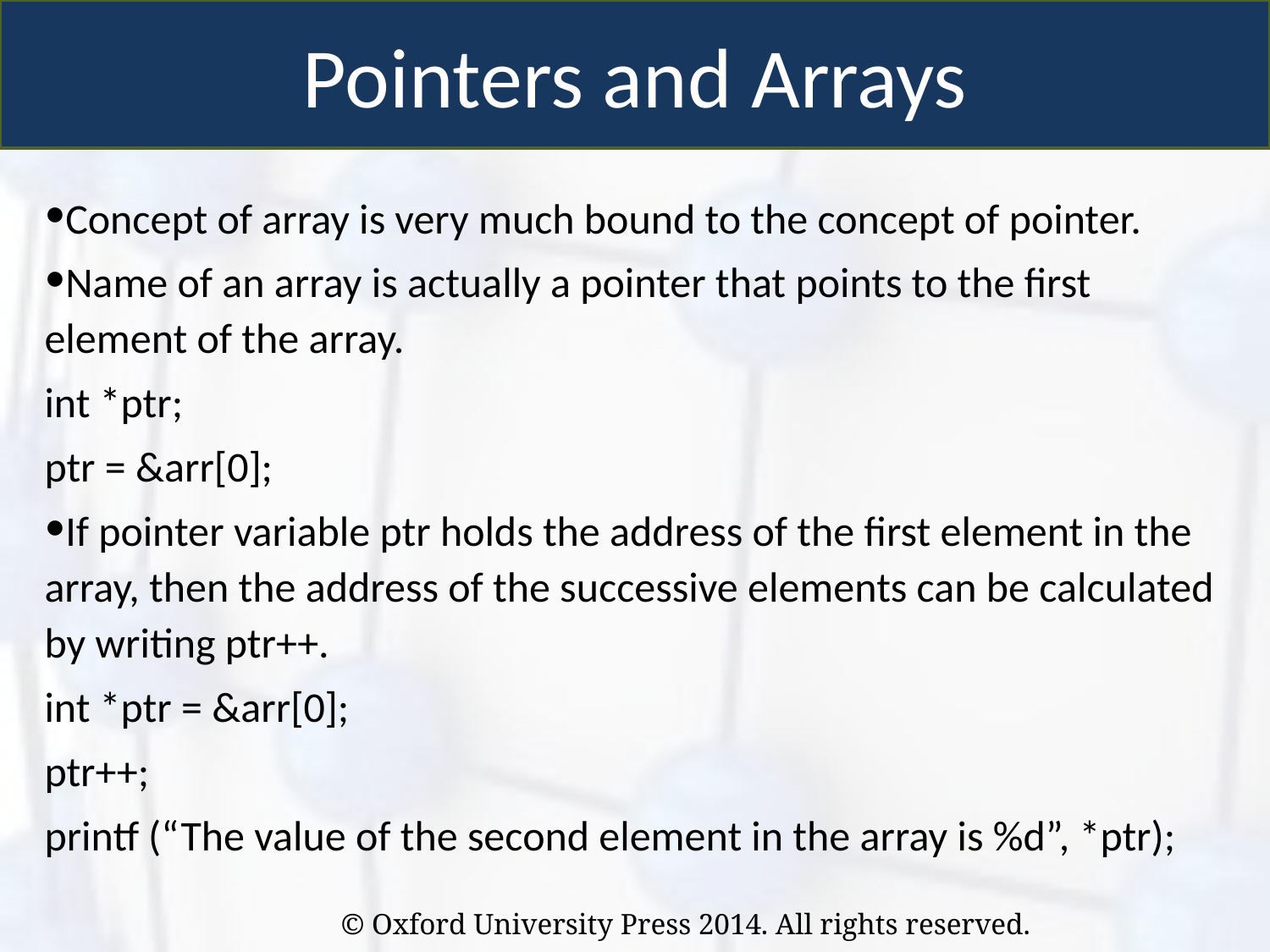

Pointers and Arrays
Concept of array is very much bound to the concept of pointer.
Name of an array is actually a pointer that points to the first element of the array.
int *ptr;
ptr = &arr[0];
If pointer variable ptr holds the address of the first element in the array, then the address of the successive elements can be calculated by writing ptr++.
int *ptr = &arr[0];
ptr++;
printf (“The value of the second element in the array is %d”, *ptr);